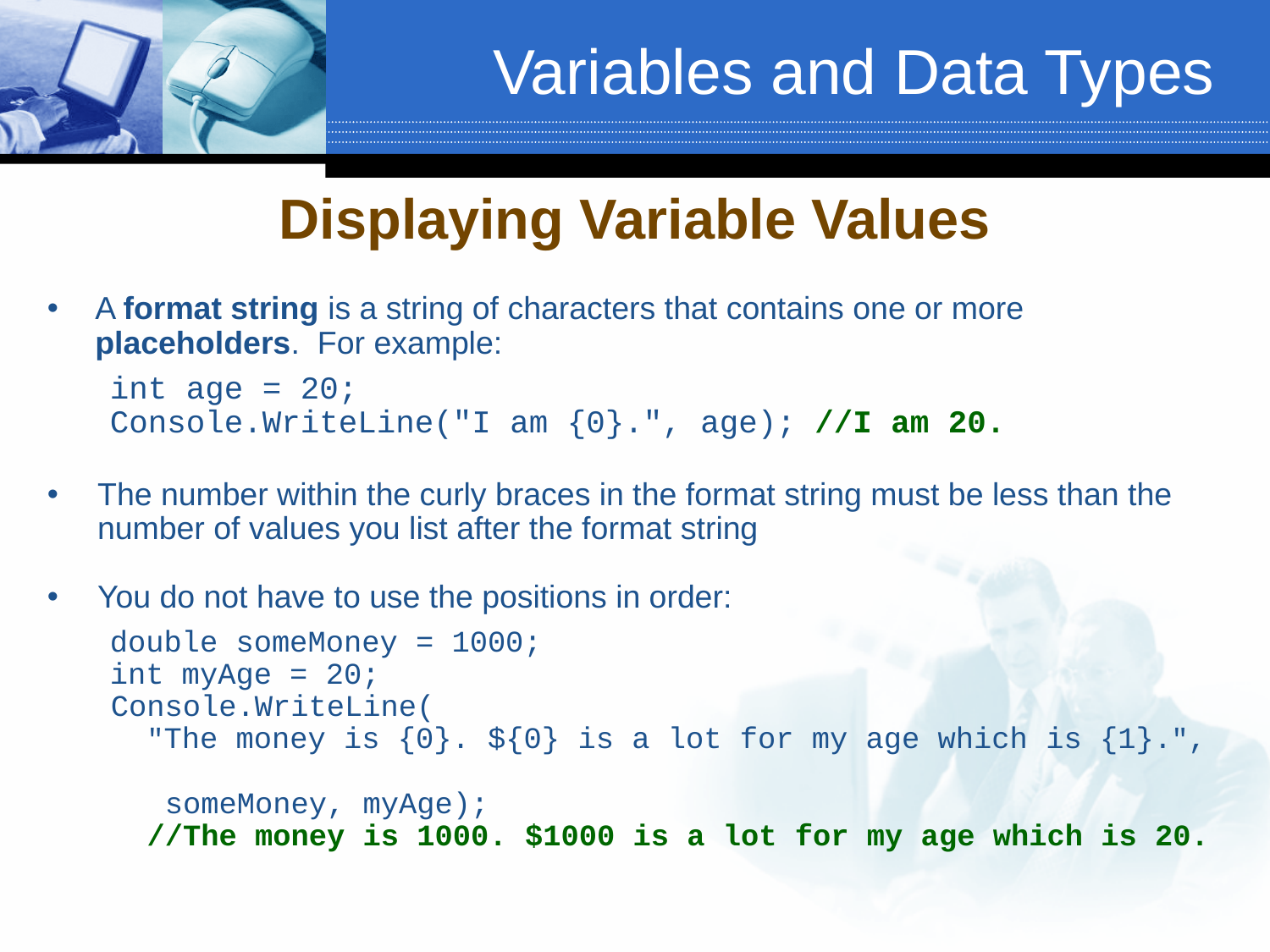

# Variables and Data Types
Displaying Variable Values
A format string is a string of characters that contains one or more placeholders.  For example:
int age = 20;
Console.WriteLine("I am {0}.", age); //I am 20.

The number within the curly braces in the format string must be less than the number of values you list after the format string

You do not have to use the positions in order:
double someMoney = 1000;
int myAge = 20;
Console.WriteLine(
  "The money is {0}. ${0} is a lot for my age which is {1}.",
   someMoney, myAge);
  //The money is 1000. $1000 is a lot for my age which is 20.